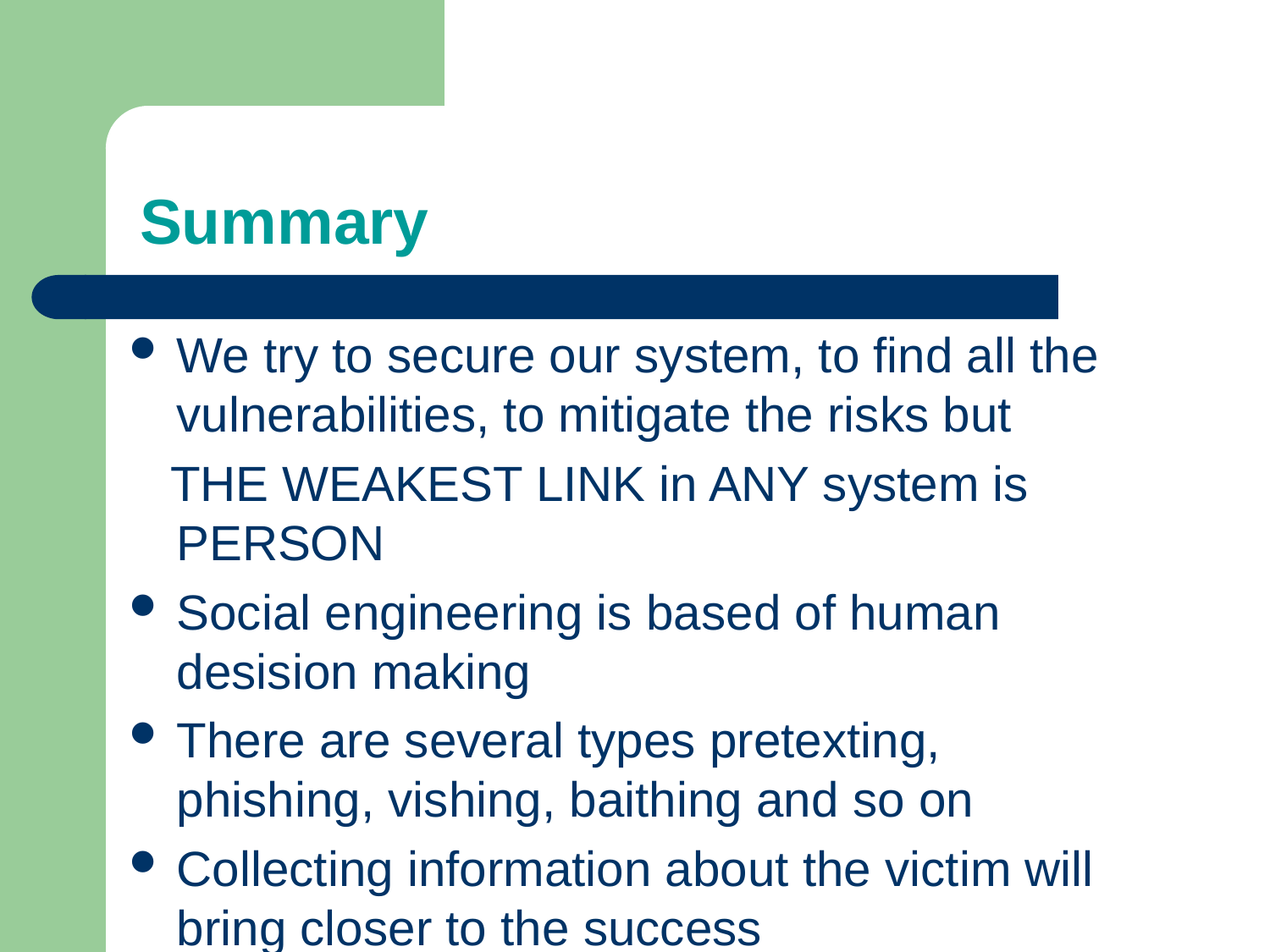

# Summary
We try to secure our system, to find all the vulnerabilities, to mitigate the risks but
   THE WEAKEST LINK in ANY system is PERSON
Social engineering is based of human desision making
There are several types pretexting, phishing, vishing, baithing and so on
Collecting information about the victim will bring closer to the success